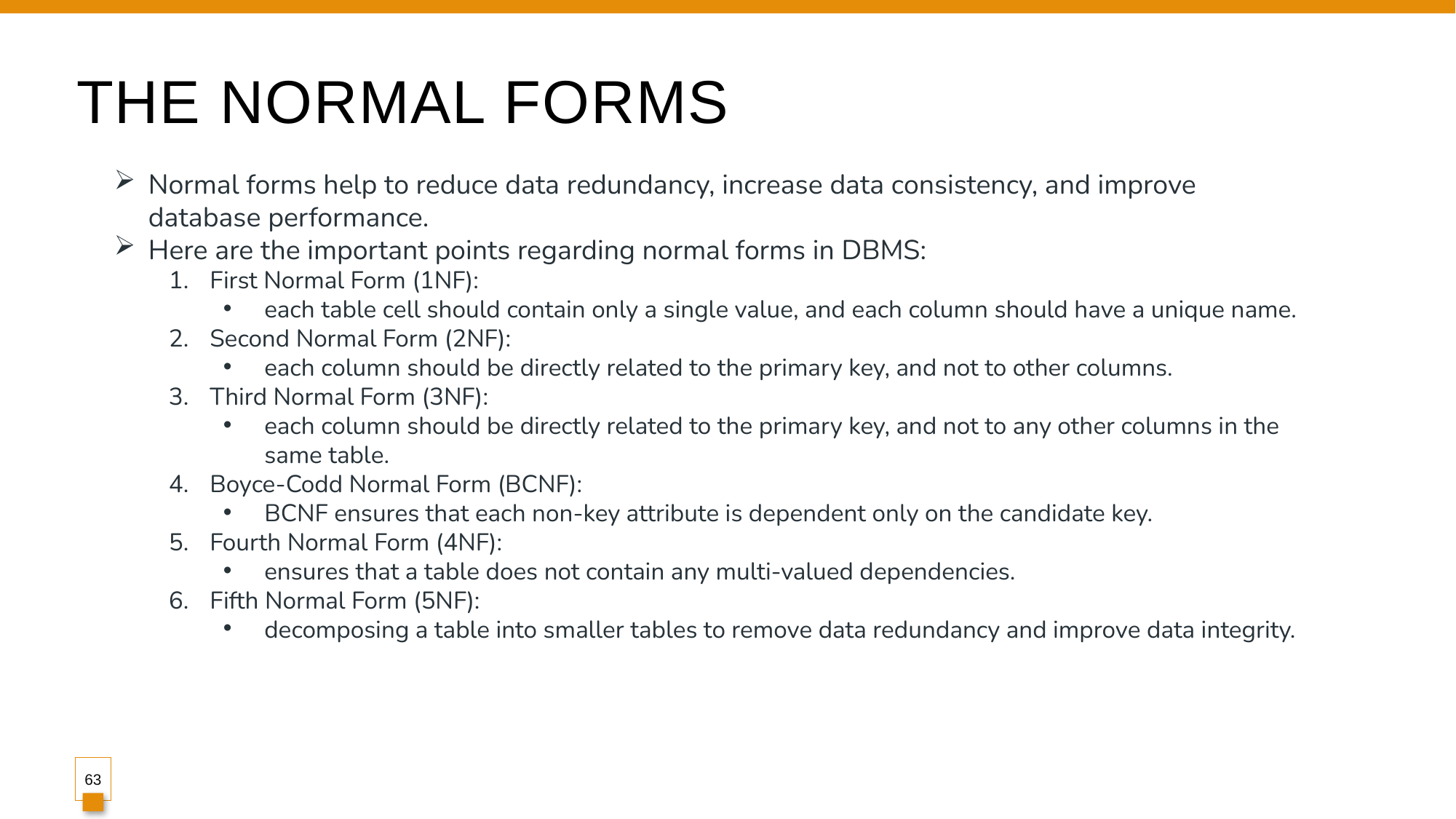

# The Normal Forms
Normal forms help to reduce data redundancy, increase data consistency, and improve database performance.
Here are the important points regarding normal forms in DBMS:
First Normal Form (1NF):
each table cell should contain only a single value, and each column should have a unique name.
Second Normal Form (2NF):
each column should be directly related to the primary key, and not to other columns.
Third Normal Form (3NF):
each column should be directly related to the primary key, and not to any other columns in the same table.
Boyce-Codd Normal Form (BCNF):
BCNF ensures that each non-key attribute is dependent only on the candidate key.
Fourth Normal Form (4NF):
ensures that a table does not contain any multi-valued dependencies.
Fifth Normal Form (5NF):
decomposing a table into smaller tables to remove data redundancy and improve data integrity.

63